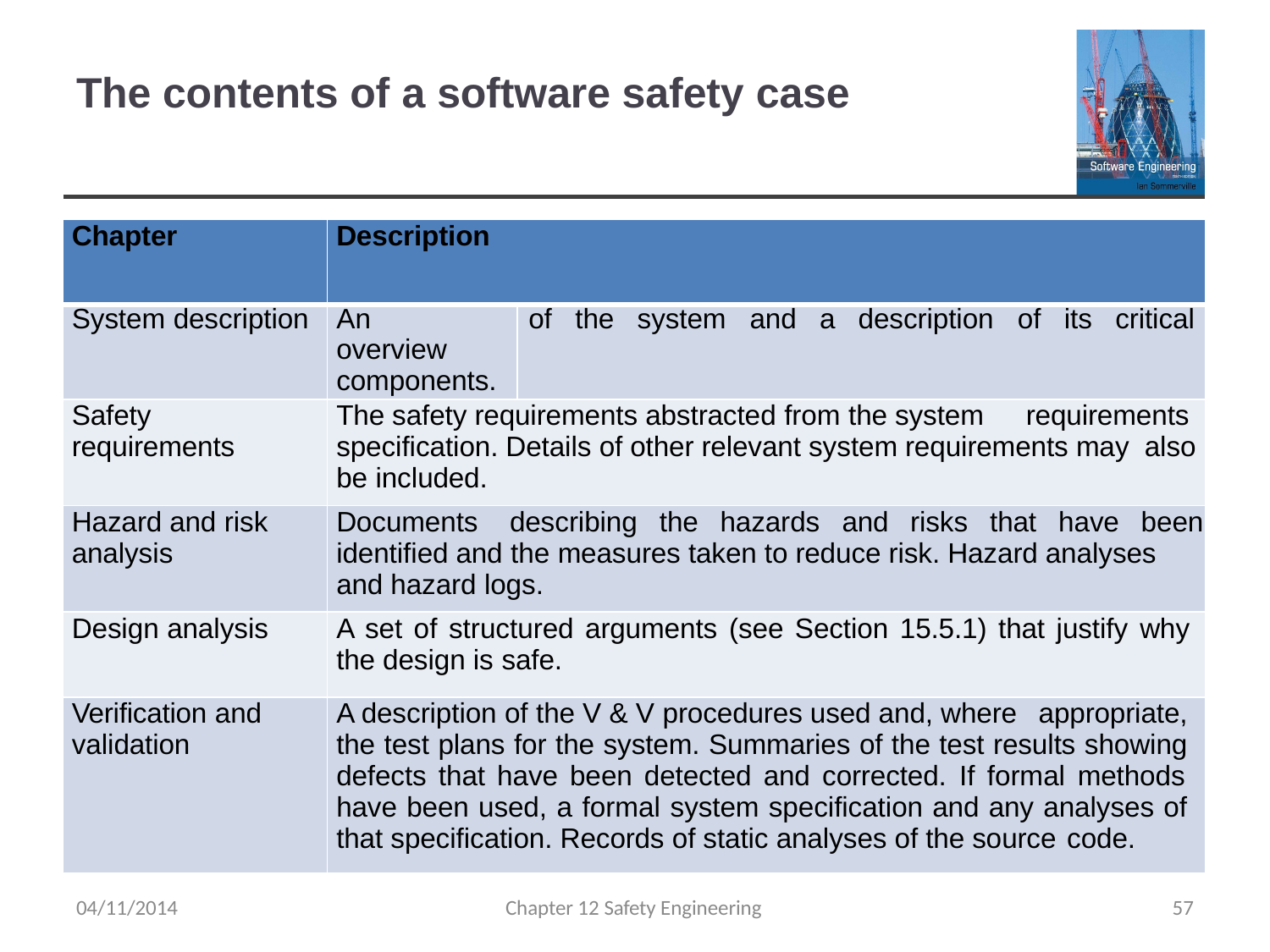

# The contents of a software safety case
| Chapter | Description |  |  |  |  |  |  |  |  |  |
| --- | --- | --- | --- | --- | --- | --- | --- | --- | --- | --- |
| System description | An overview components. | of | the | system | and | a | description | of | its | critical |
| Safety requirements | The safety requirements abstracted from the system requirements specification. Details of other relevant system requirements may also be included. |  |  |  |  |  |  |  |  |  |
| Hazard and risk analysis | Documents describing the hazards and risks that have been identified and the measures taken to reduce risk. Hazard analyses and hazard logs. |  |  |  |  |  |  |  |  |  |
| Design analysis | A set of structured arguments (see Section 15.5.1) that justify why the design is safe. |  |  |  |  |  |  |  |  |  |
| Verification and validation | A description of the V & V procedures used and, where appropriate, the test plans for the system. Summaries of the test results showing defects that have been detected and corrected. If formal methods have been used, a formal system specification and any analyses of that specification. Records of static analyses of the source code. |  |  |  |  |  |  |  |  |  |
04/11/2014
Chapter 12 Safety Engineering
57